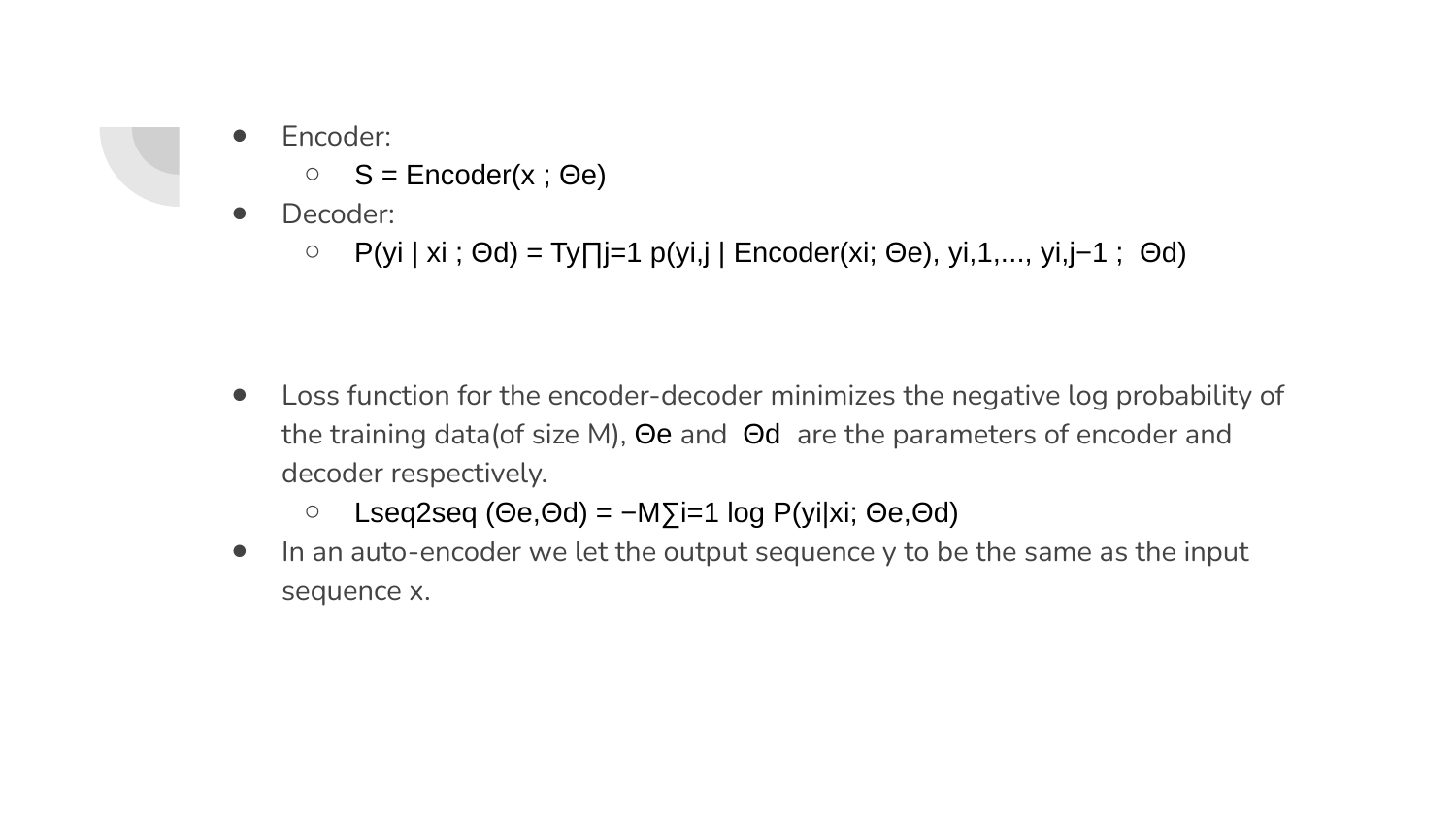

Encoder:
S = Encoder(x ; Θe)
Decoder:
P(yi | xi ; Θd) = Ty∏j=1 p(yi,j | Encoder(xi; Θe), yi,1,..., yi,j−1 ;  Θd)

Loss function for the encoder-decoder minimizes the negative log probability of the training data(of size M), Θe and  Θd  are the parameters of encoder and decoder respectively.
Lseq2seq (Θe,Θd) = −M∑i=1 log P(yi|xi; Θe,Θd)
In an auto-encoder we let the output sequence y to be the same as the input sequence x.